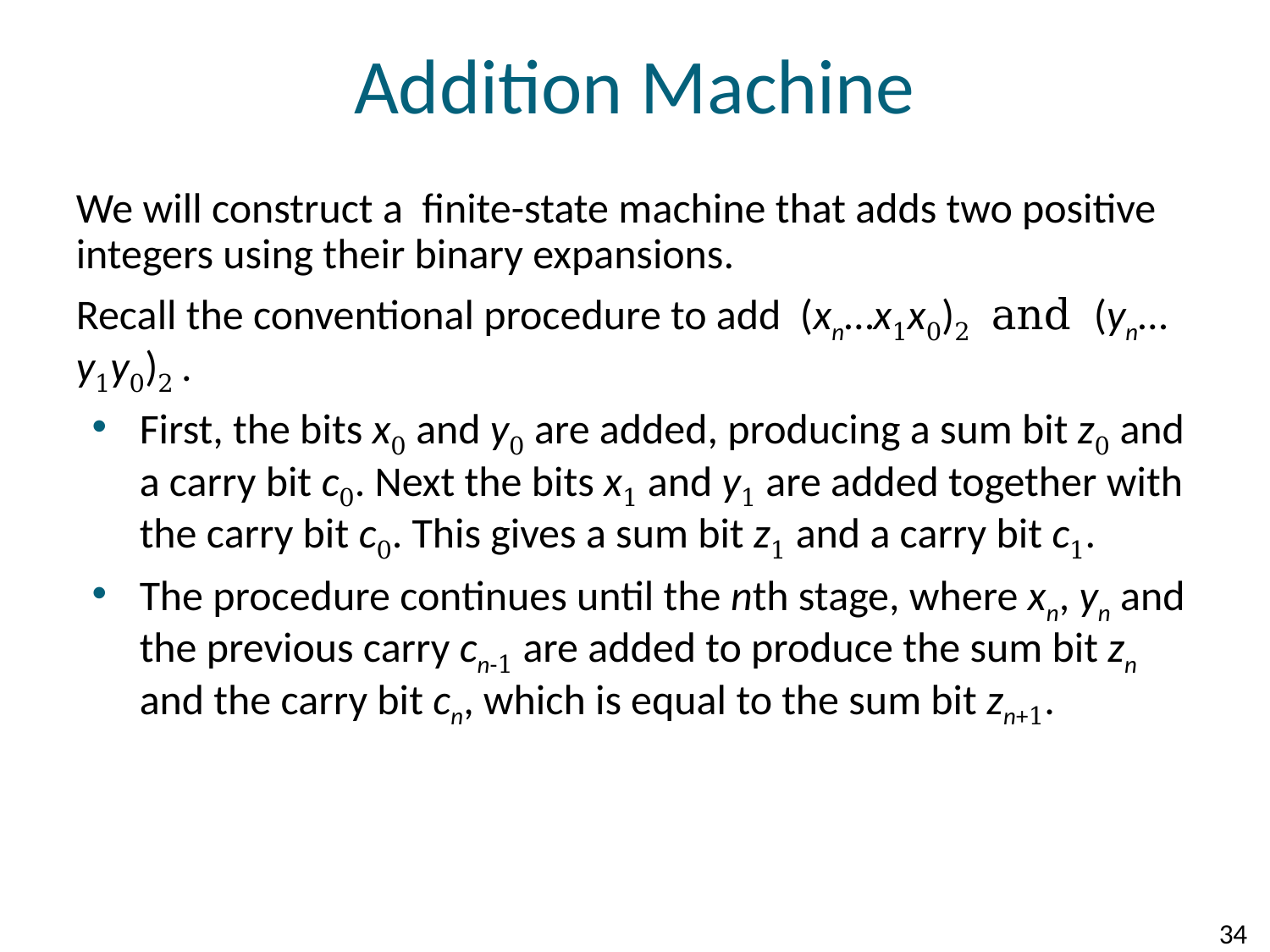

# Addition Machine
We will construct a  finite-state machine that adds two positive integers using their binary expansions.
Recall the conventional procedure to add  (xn…x1x0)2  and  (yn…y1y0)2 .
First, the bits x0 and y0 are added, producing a sum bit z0 and a carry bit c0. Next the bits x1 and y1 are added together with the carry bit c0. This gives a sum bit z1 and a carry bit c1.
The procedure continues until the nth stage, where xn, yn and the previous carry cn-1 are added to produce the sum bit zn and the carry bit cn, which is equal to the sum bit zn+1.